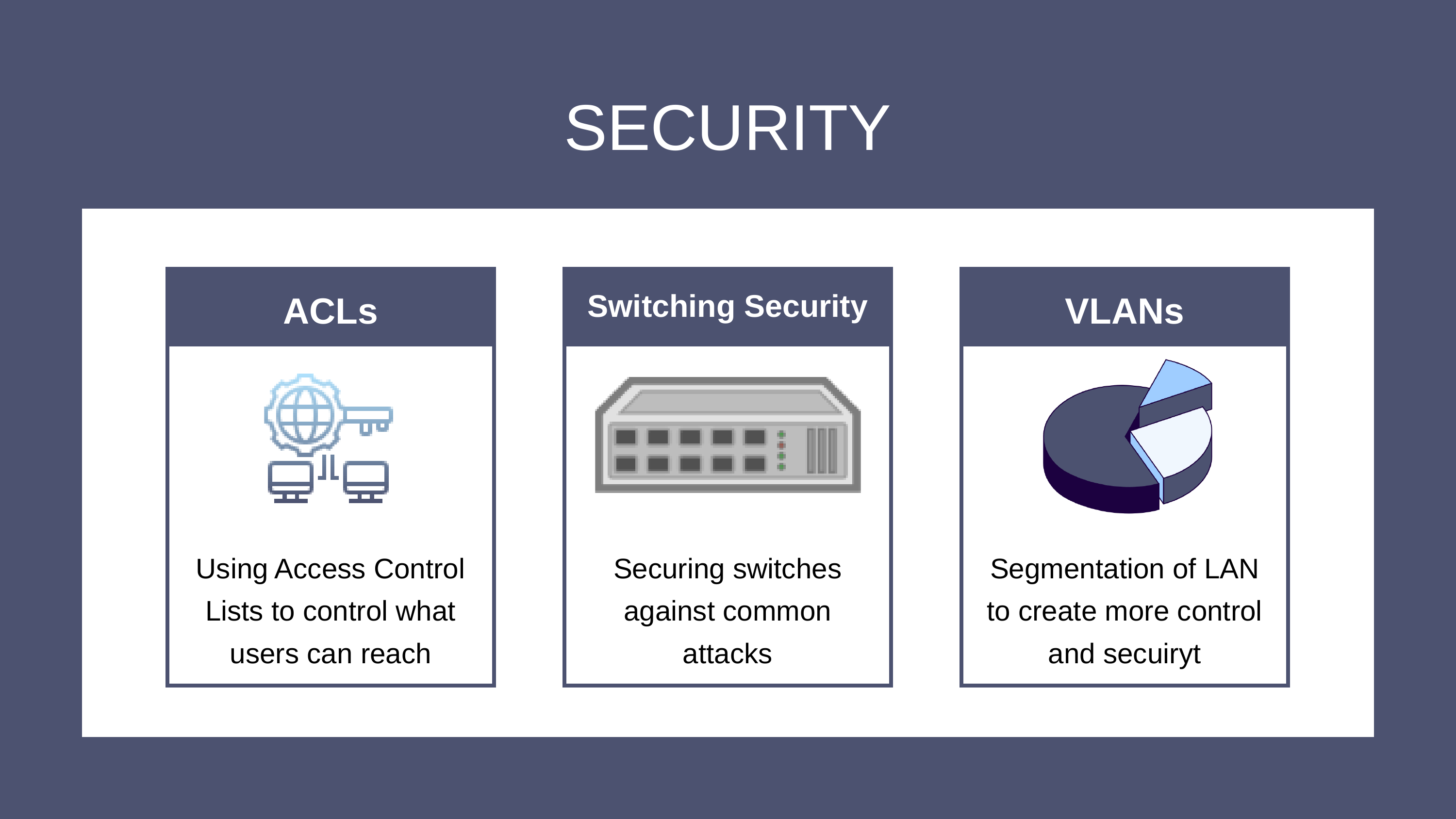

SECURITY

Switching Security
ACLs
VLANs

Using Access Control Lists to control what users can reach
Securing switches against common attacks
Segmentation of LAN to create more control and secuiryt